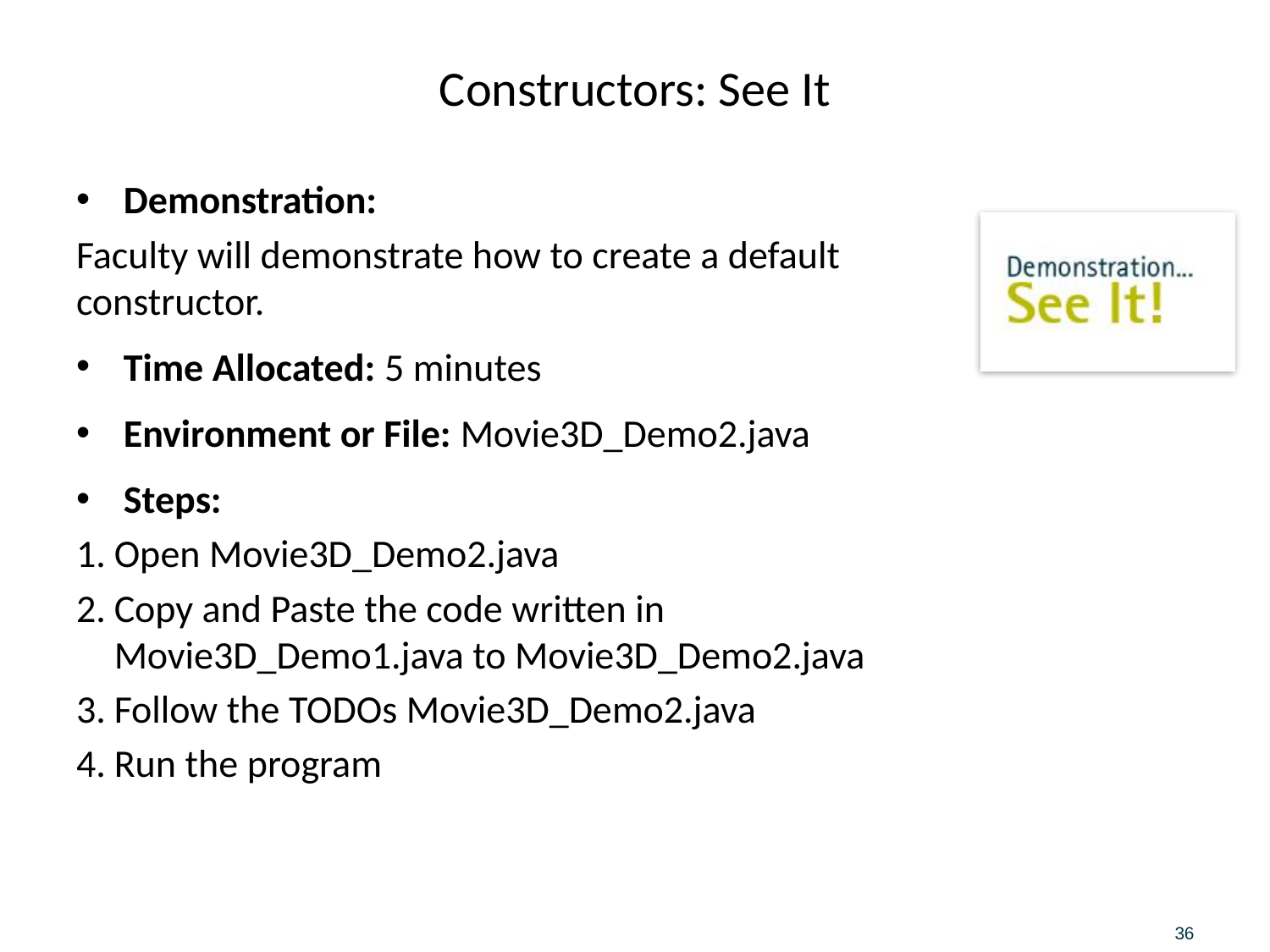

# Constructors: See It
Demonstration:
Faculty will demonstrate how to create a default constructor.
Time Allocated: 5 minutes
Environment or File: Movie3D_Demo2.java
Steps:
Open Movie3D_Demo2.java
Copy and Paste the code written in Movie3D_Demo1.java to Movie3D_Demo2.java
Follow the TODOs Movie3D_Demo2.java
Run the program

36